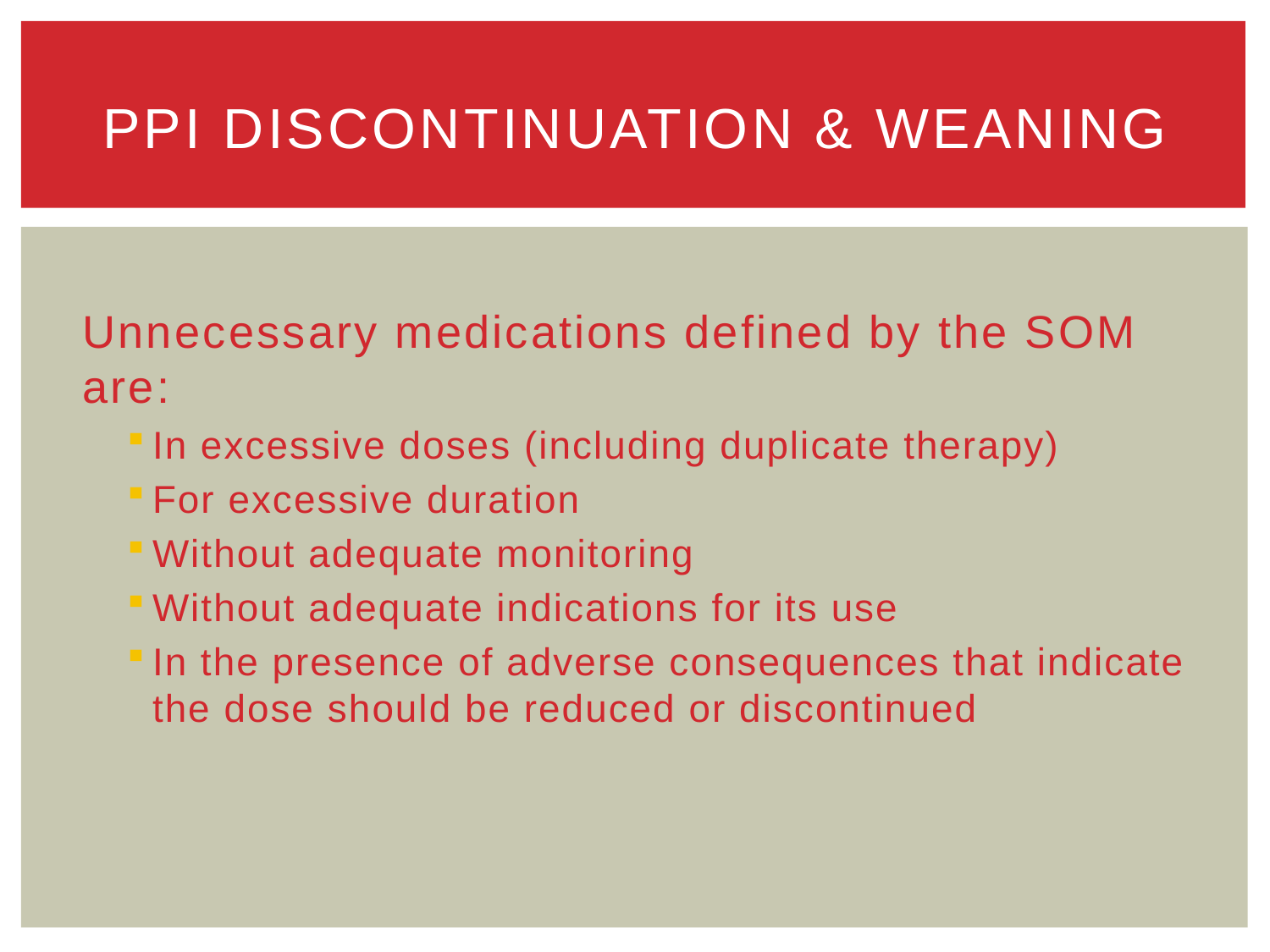

# PPI discontinuation & weaning
Unnecessary medications defined by the SOM are:
In excessive doses (including duplicate therapy)
For excessive duration
Without adequate monitoring
Without adequate indications for its use
In the presence of adverse consequences that indicate the dose should be reduced or discontinued